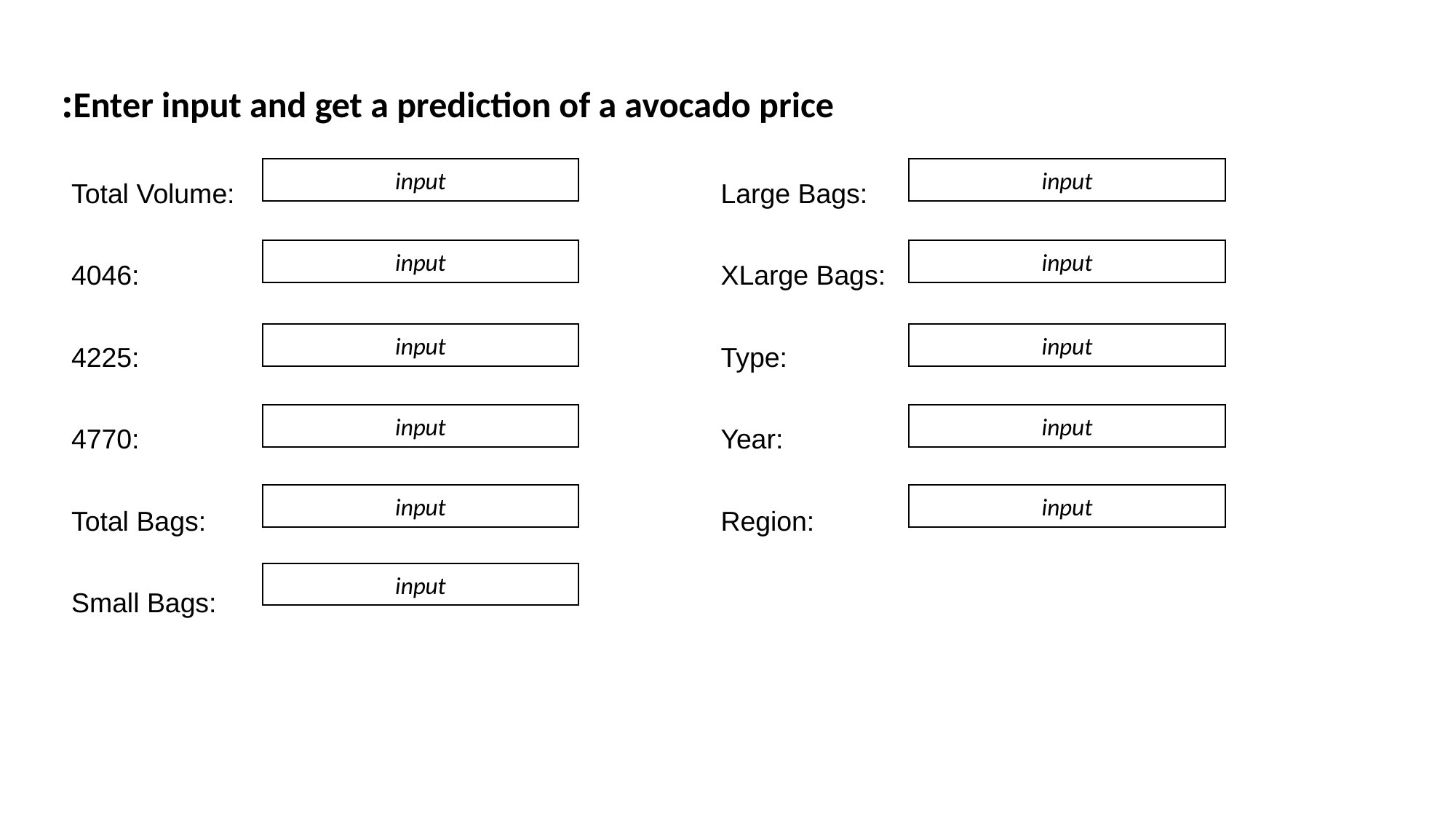

Enter input and get a prediction of a avocado price:
Total Volume:
4046:
4225:
4770:
Total Bags:
Small Bags:
Large Bags:
XLarge Bags:
Type:
Year:
Region:
input
input
input
input
input
input
input
input
input
input
input